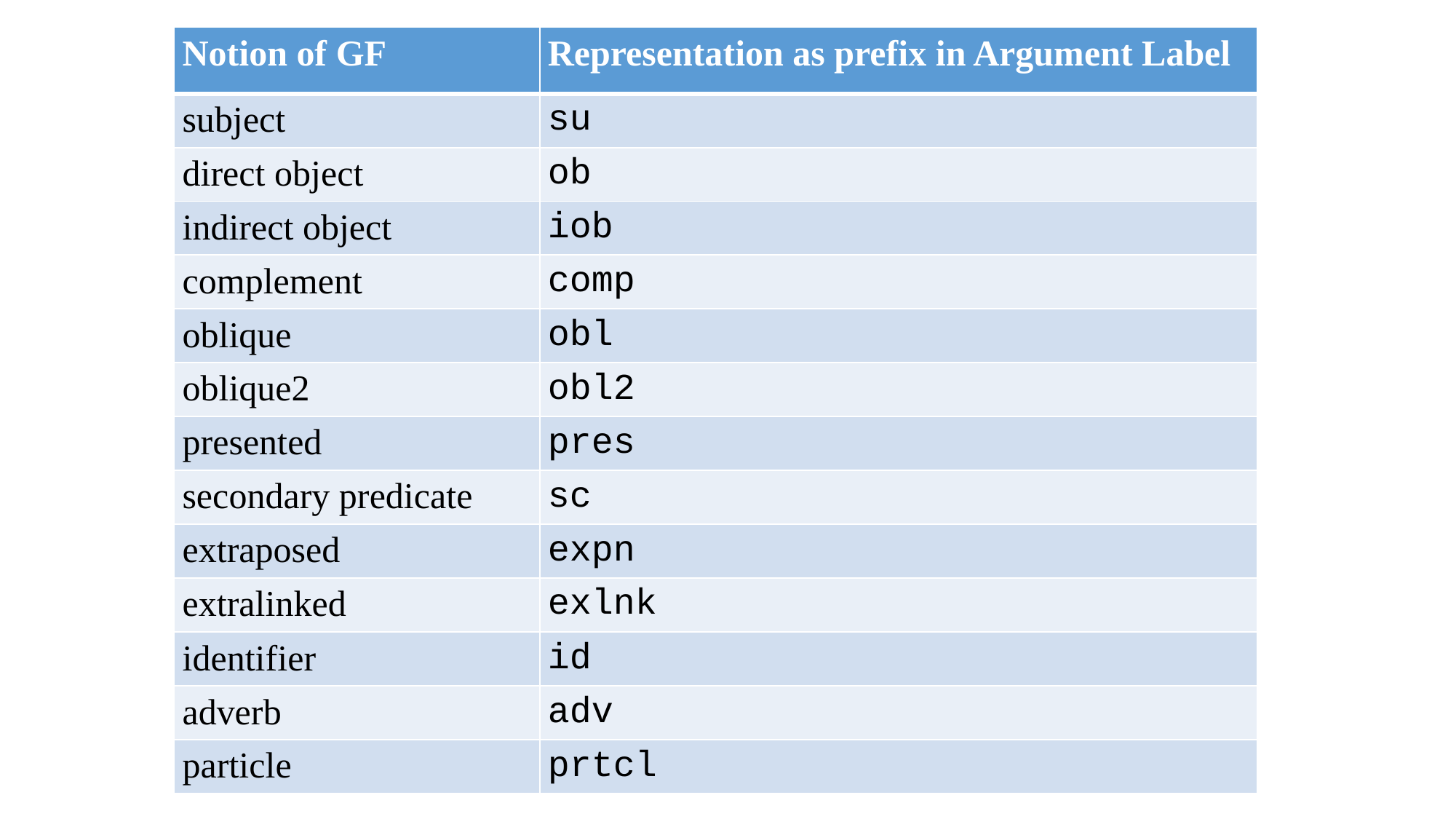

#

| Notion of GF | Representation as prefix in Argument Label |
| --- | --- |
| subject | su |
| direct object | ob |
| indirect object | iob |
| complement | comp |
| oblique | obl |
| oblique2 | obl2 |
| presented | pres |
| secondary predicate | sc |
| extraposed | expn |
| extralinked | exlnk |
| identifier | id |
| adverb | adv |
| particle | prtcl |